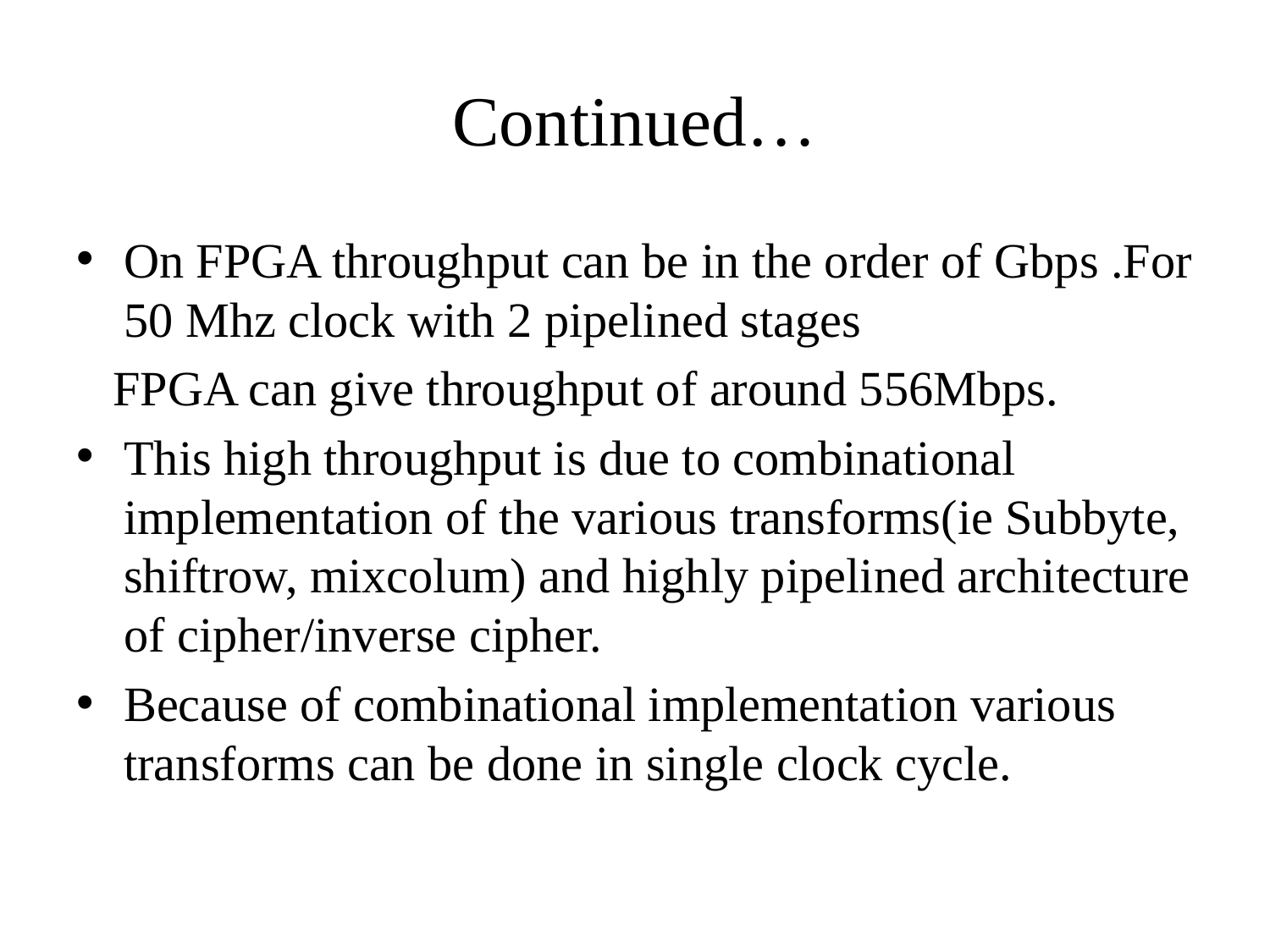

# Continued…
On FPGA throughput can be in the order of Gbps .For 50 Mhz clock with 2 pipelined stages
   FPGA can give throughput of around 556Mbps.
This high throughput is due to combinational implementation of the various transforms(ie Subbyte, shiftrow, mixcolum) and highly pipelined architecture of cipher/inverse cipher.
Because of combinational implementation various transforms can be done in single clock cycle.